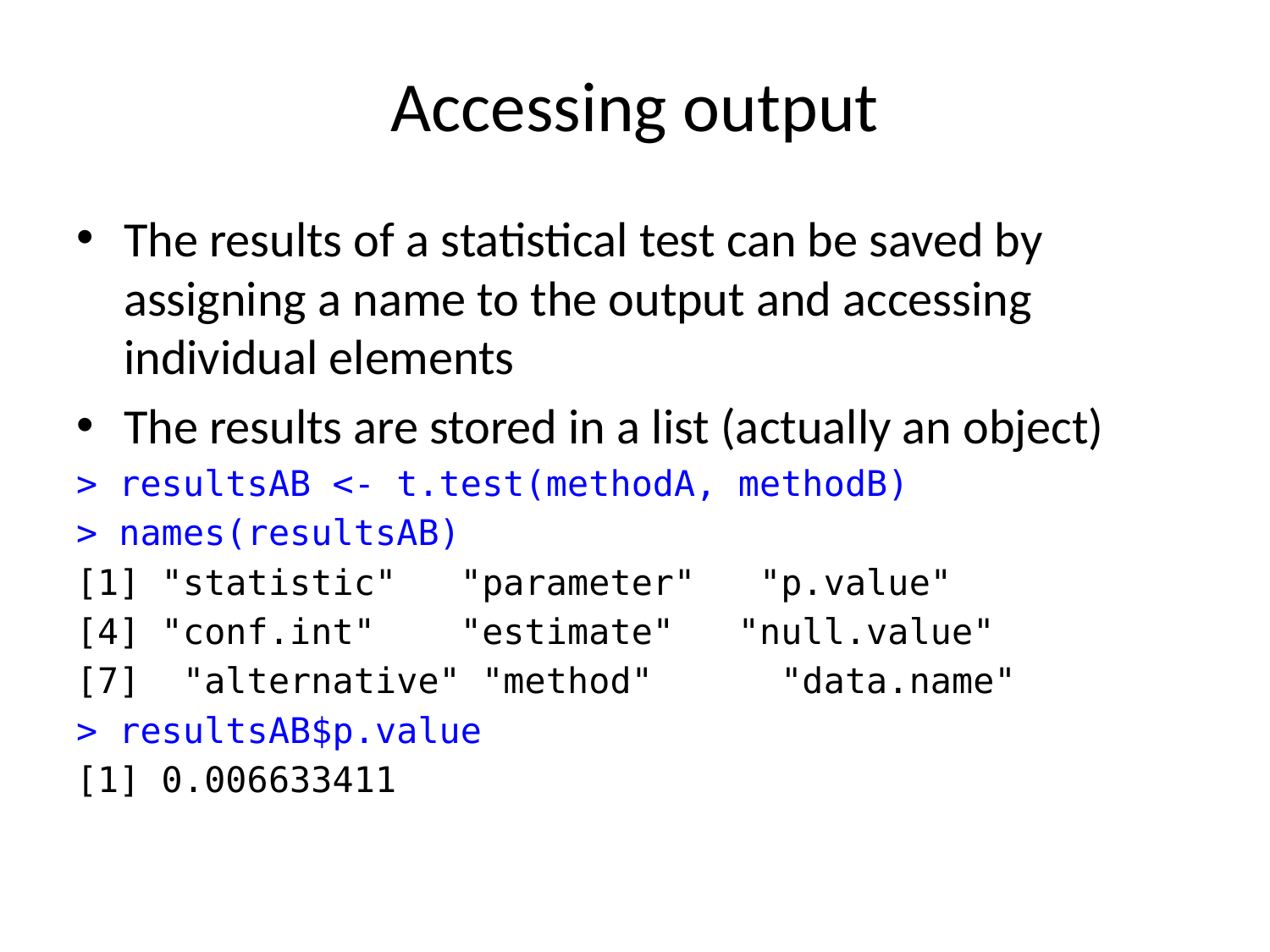

# Accessing output
The results of a statistical test can be saved by assigning a name to the output and accessing individual elements
The results are stored in a list (actually an object)
> resultsAB <- t.test(methodA, methodB)
> names(resultsAB)
[1] "statistic"   "parameter"   "p.value"
[4] "conf.int"    "estimate"   "null.value"
[7]  "alternative" "method"      "data.name"
> resultsAB$p.value
[1] 0.006633411